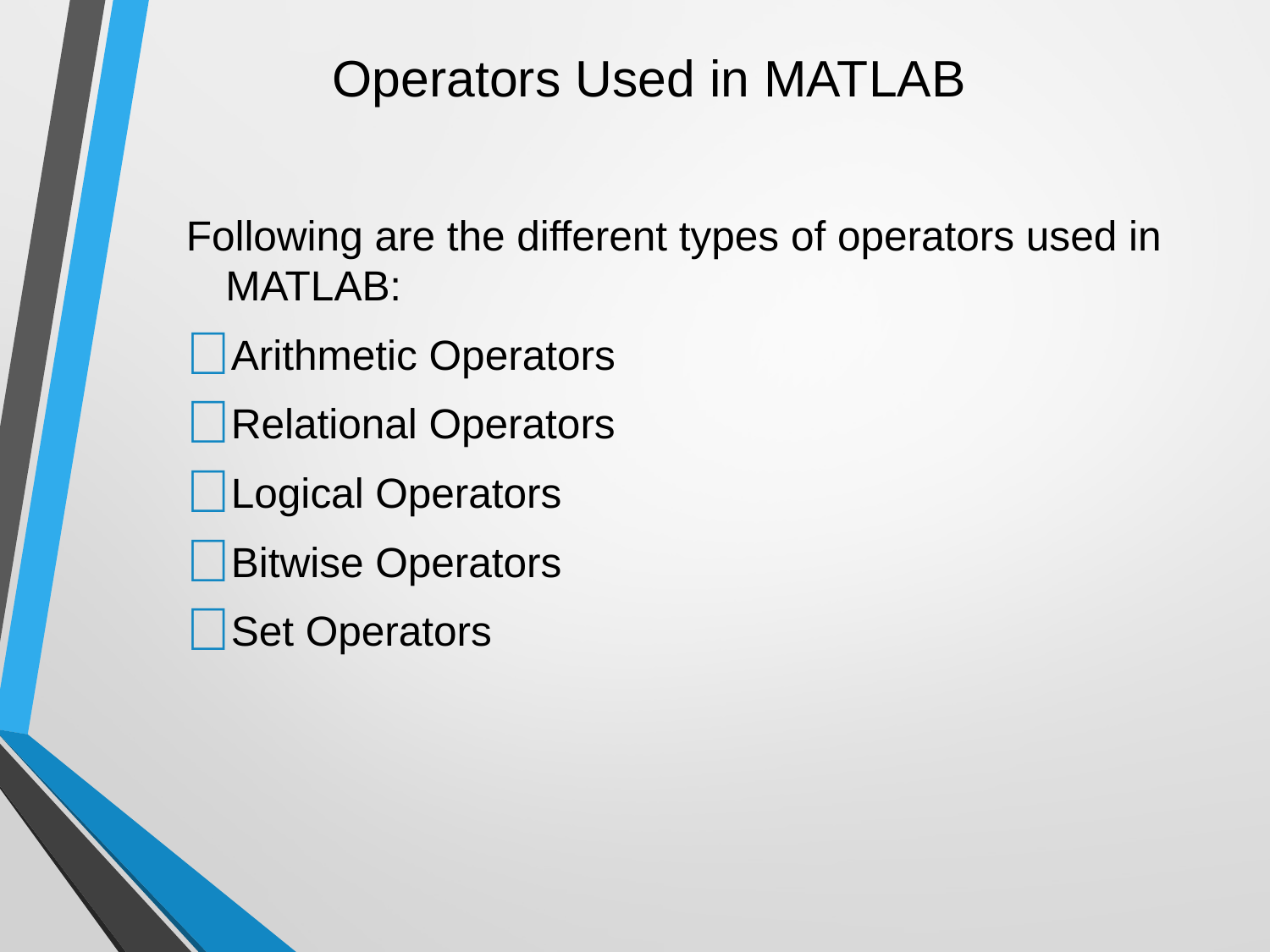

# Operators Used in MATLAB
Following are the different types of operators used in MATLAB:
Arithmetic Operators
Relational Operators
Logical Operators
Bitwise Operators
Set Operators